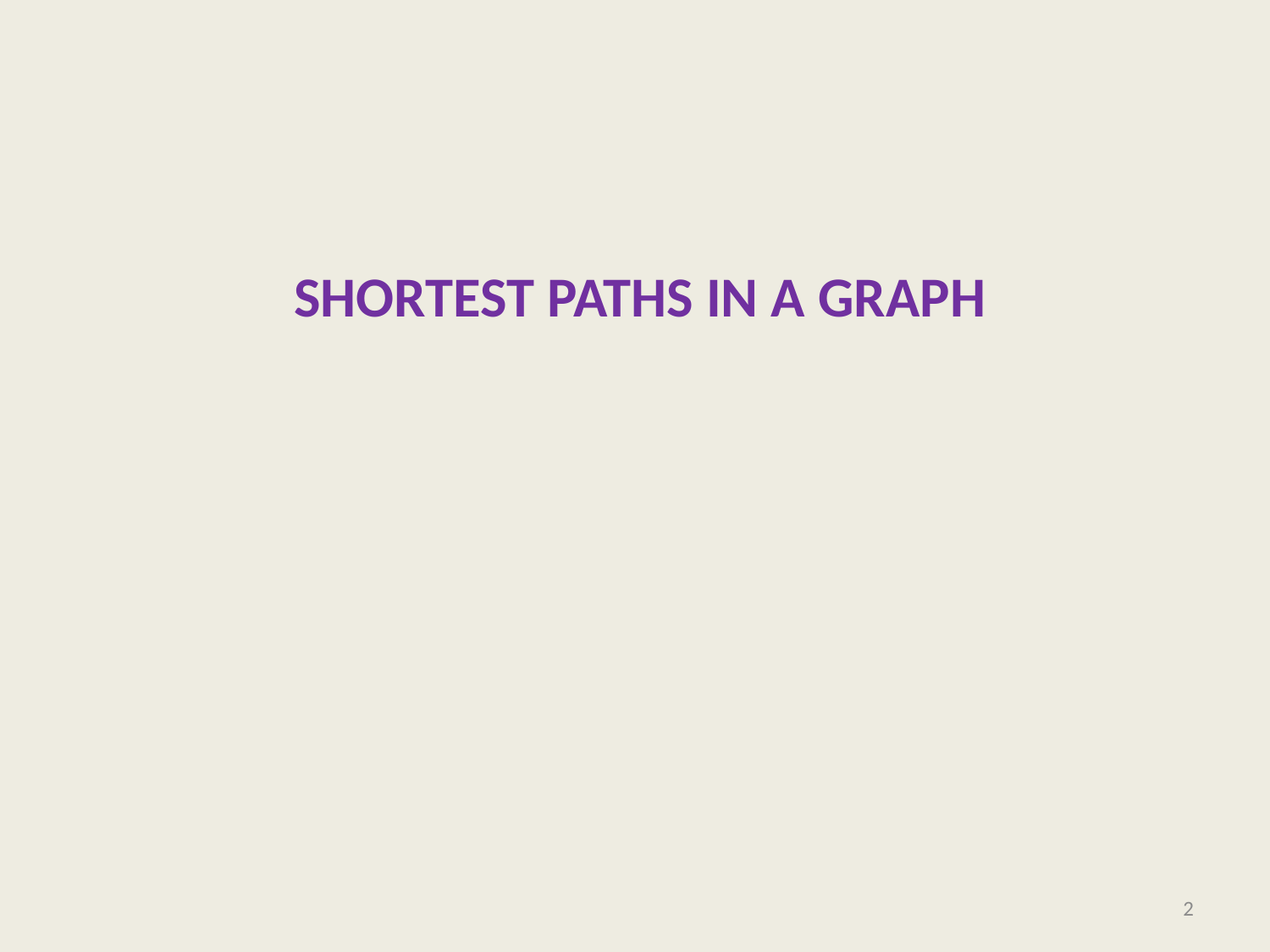

# Shortest pathS in a graph

2